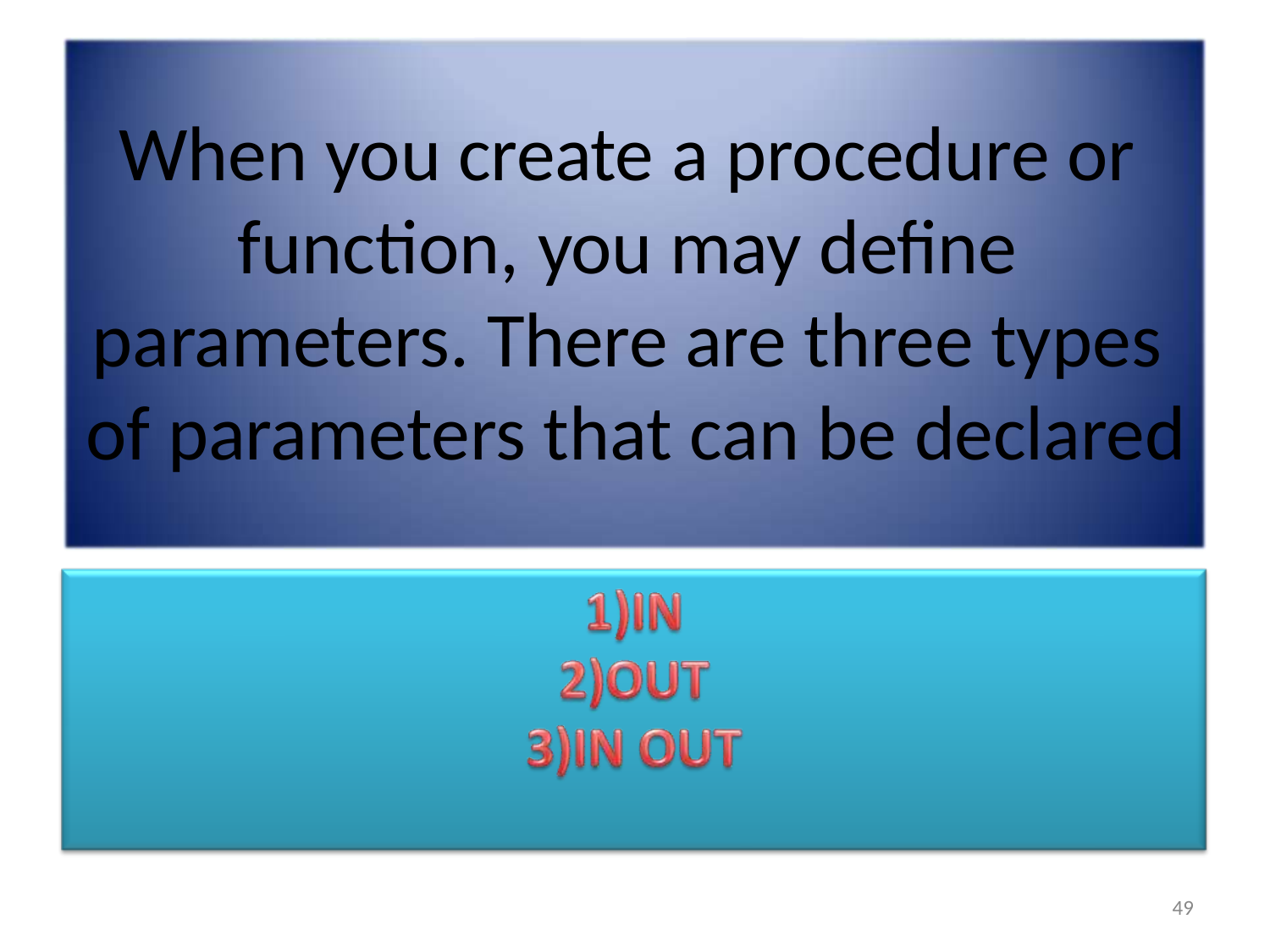

# When you create a procedure or  function, you may define  parameters. There are three types  of parameters that can be declared

49